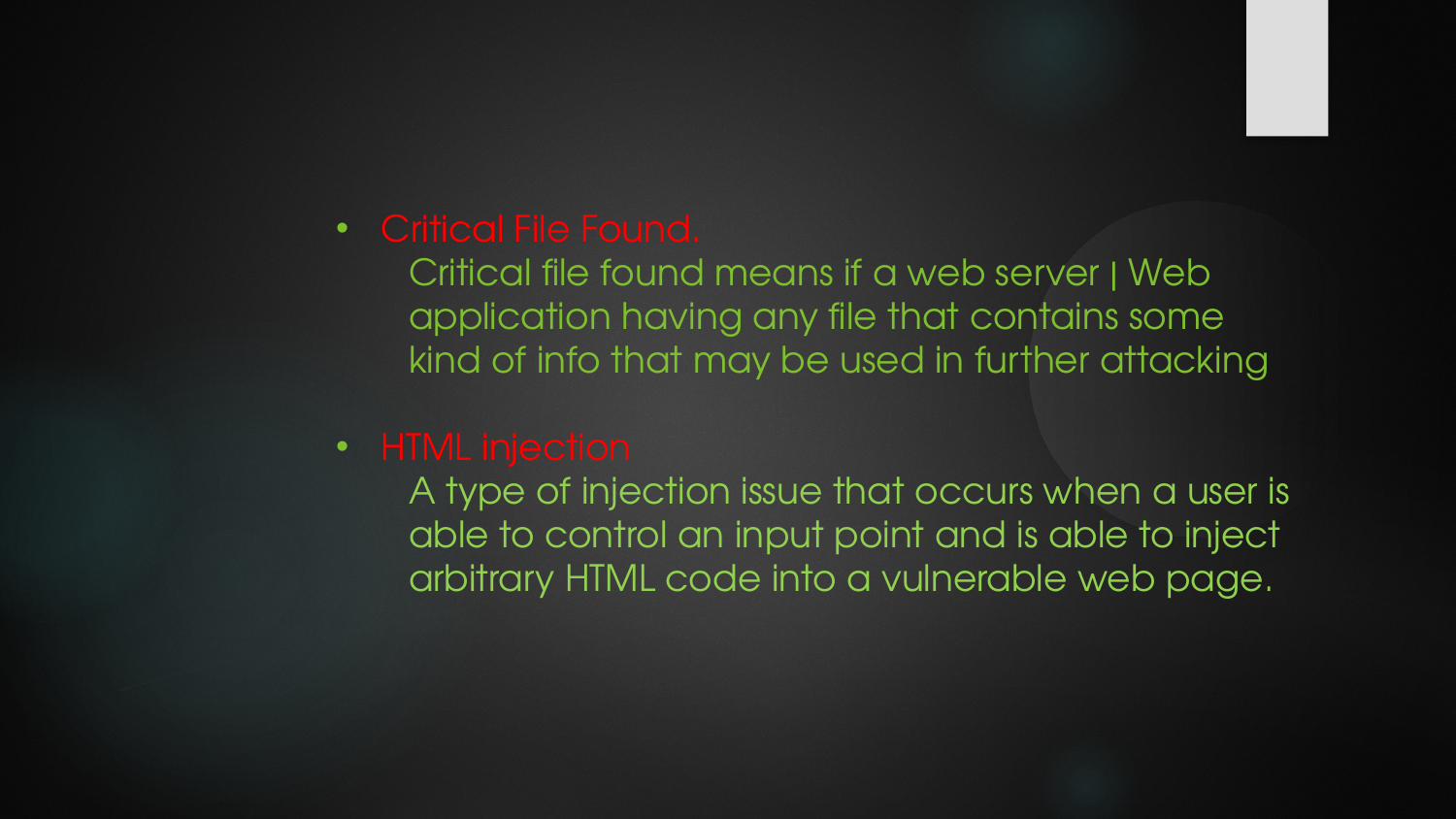

Critical File Found.
Critical file found means if a web server | Web application having any file that contains some kind of info that may be used in further attacking

HTML injection
A type of injection issue that occurs when a user is able to control an input point and is able to inject arbitrary HTML code into a vulnerable web page.